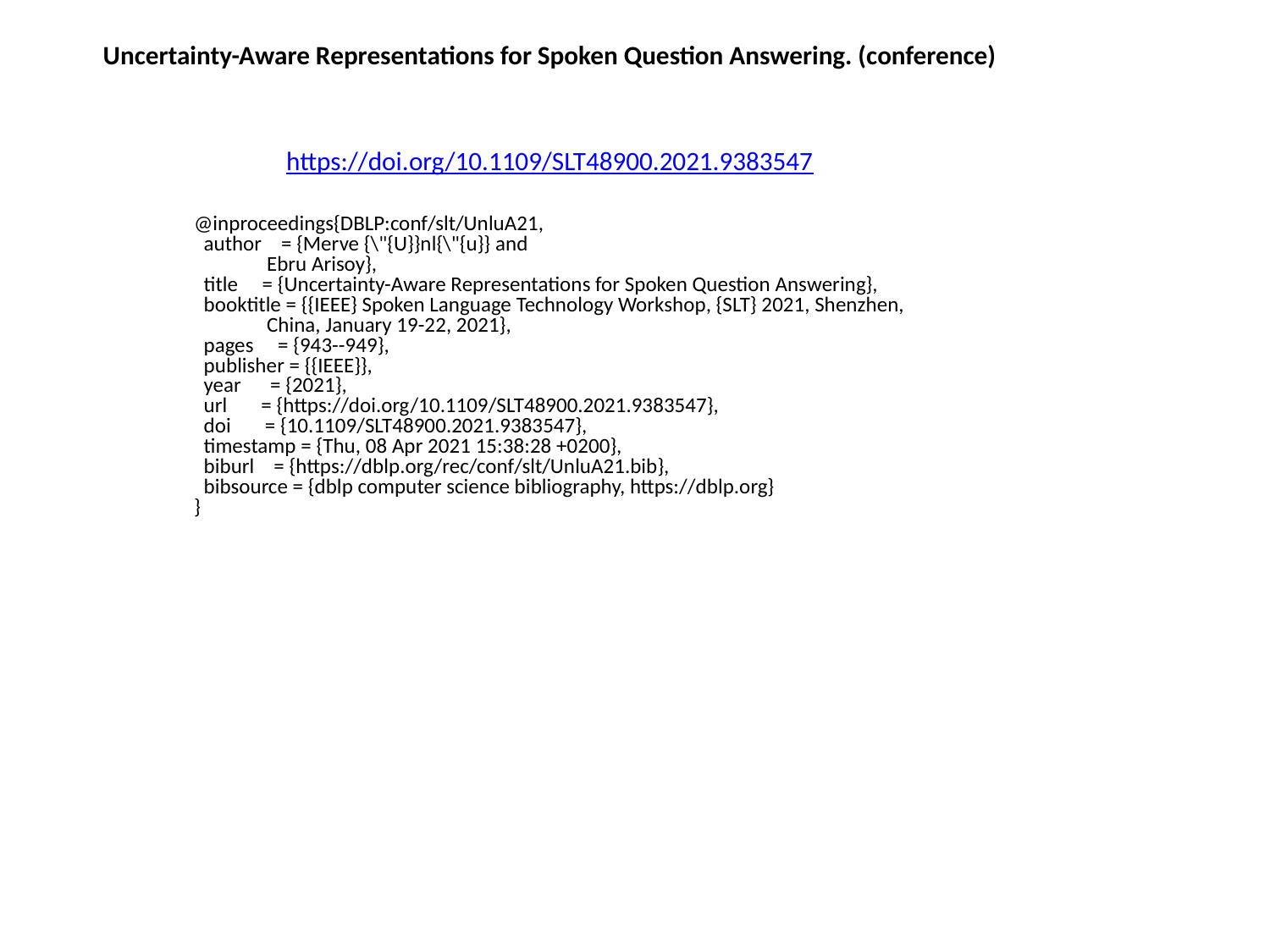

Uncertainty-Aware Representations for Spoken Question Answering. (conference)

https://doi.org/10.1109/SLT48900.2021.9383547

@inproceedings{DBLP:conf/slt/UnluA21,
  author    = {Merve {\"{U}}nl{\"{u}} and
               Ebru Arisoy},
  title     = {Uncertainty-Aware Representations for Spoken Question Answering},
  booktitle = {{IEEE} Spoken Language Technology Workshop, {SLT} 2021, Shenzhen,
               China, January 19-22, 2021},
  pages     = {943--949},
  publisher = {{IEEE}},
  year      = {2021},
  url       = {https://doi.org/10.1109/SLT48900.2021.9383547},
  doi       = {10.1109/SLT48900.2021.9383547},
  timestamp = {Thu, 08 Apr 2021 15:38:28 +0200},
  biburl    = {https://dblp.org/rec/conf/slt/UnluA21.bib},
  bibsource = {dblp computer science bibliography, https://dblp.org}
}